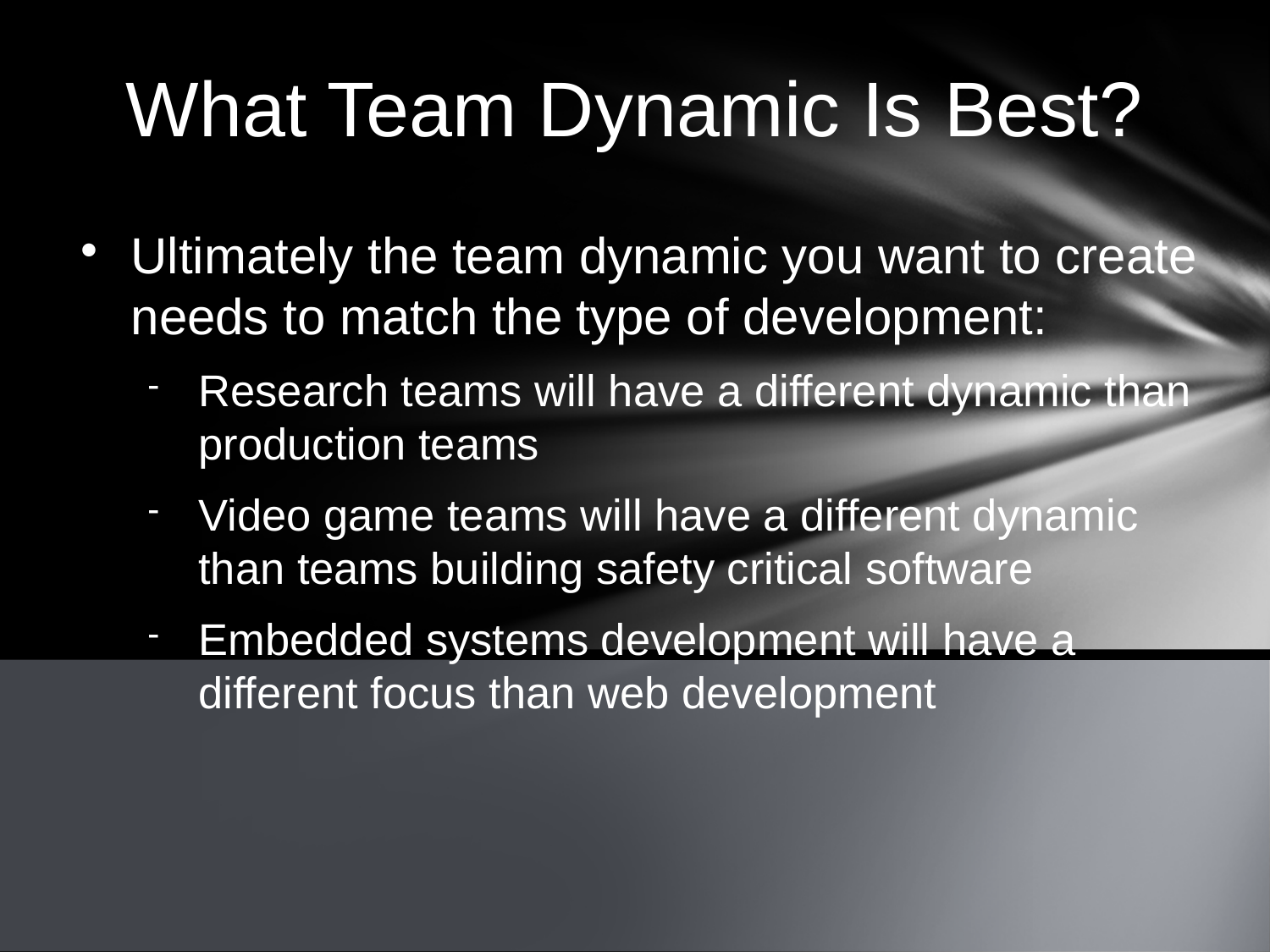

What Team Dynamic Is Best?
Ultimately the team dynamic you want to create needs to match the type of development:
Research teams will have a different dynamic than production teams
Video game teams will have a different dynamic than teams building safety critical software
Embedded systems development will have a different focus than web development